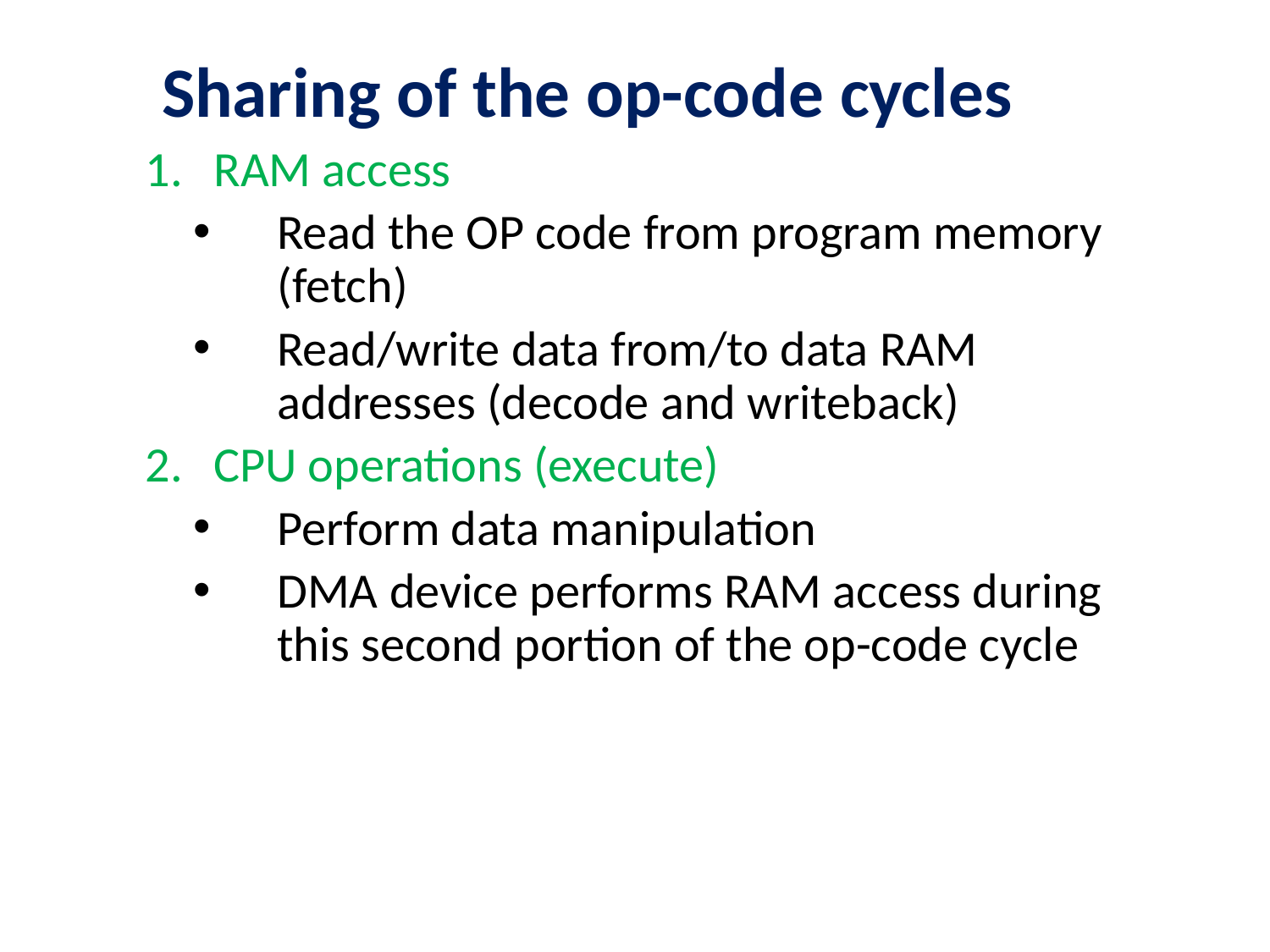

# Sharing of the op-code cycles
RAM access
Read the OP code from program memory (fetch)
Read/write data from/to data RAM addresses (decode and writeback)
CPU operations (execute)
Perform data manipulation
DMA device performs RAM access during this second portion of the op-code cycle